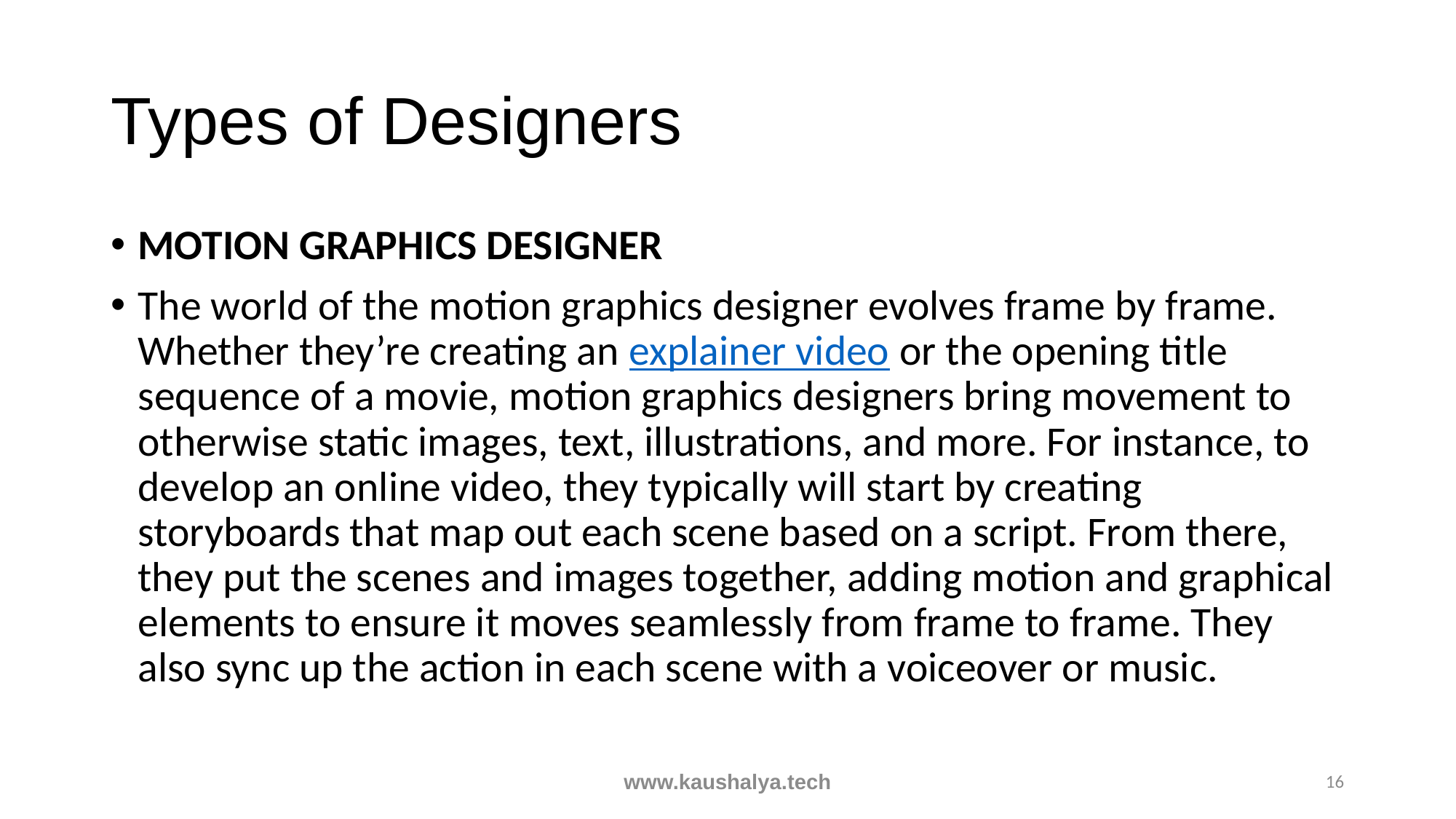

# Types of Designers
MOTION GRAPHICS DESIGNER
The world of the motion graphics designer evolves frame by frame. Whether they’re creating an explainer video or the opening title sequence of a movie, motion graphics designers bring movement to otherwise static images, text, illustrations, and more. For instance, to develop an online video, they typically will start by creating storyboards that map out each scene based on a script. From there, they put the scenes and images together, adding motion and graphical elements to ensure it moves seamlessly from frame to frame. They also sync up the action in each scene with a voiceover or music.

www.kaushalya.tech
16